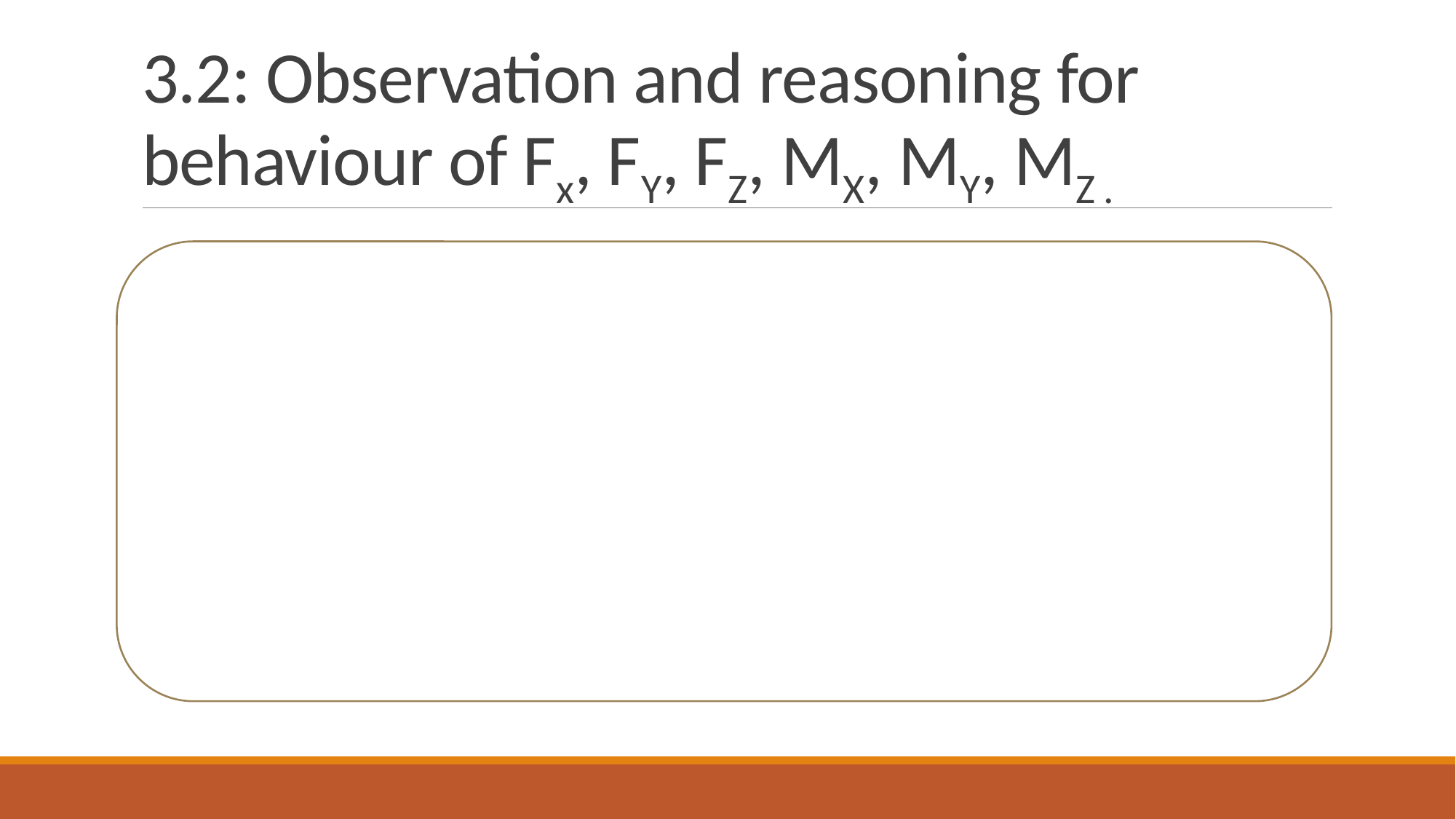

# 3.2: Observation and reasoning for behaviour of Fx, FY, FZ, MX, MY, MZ .